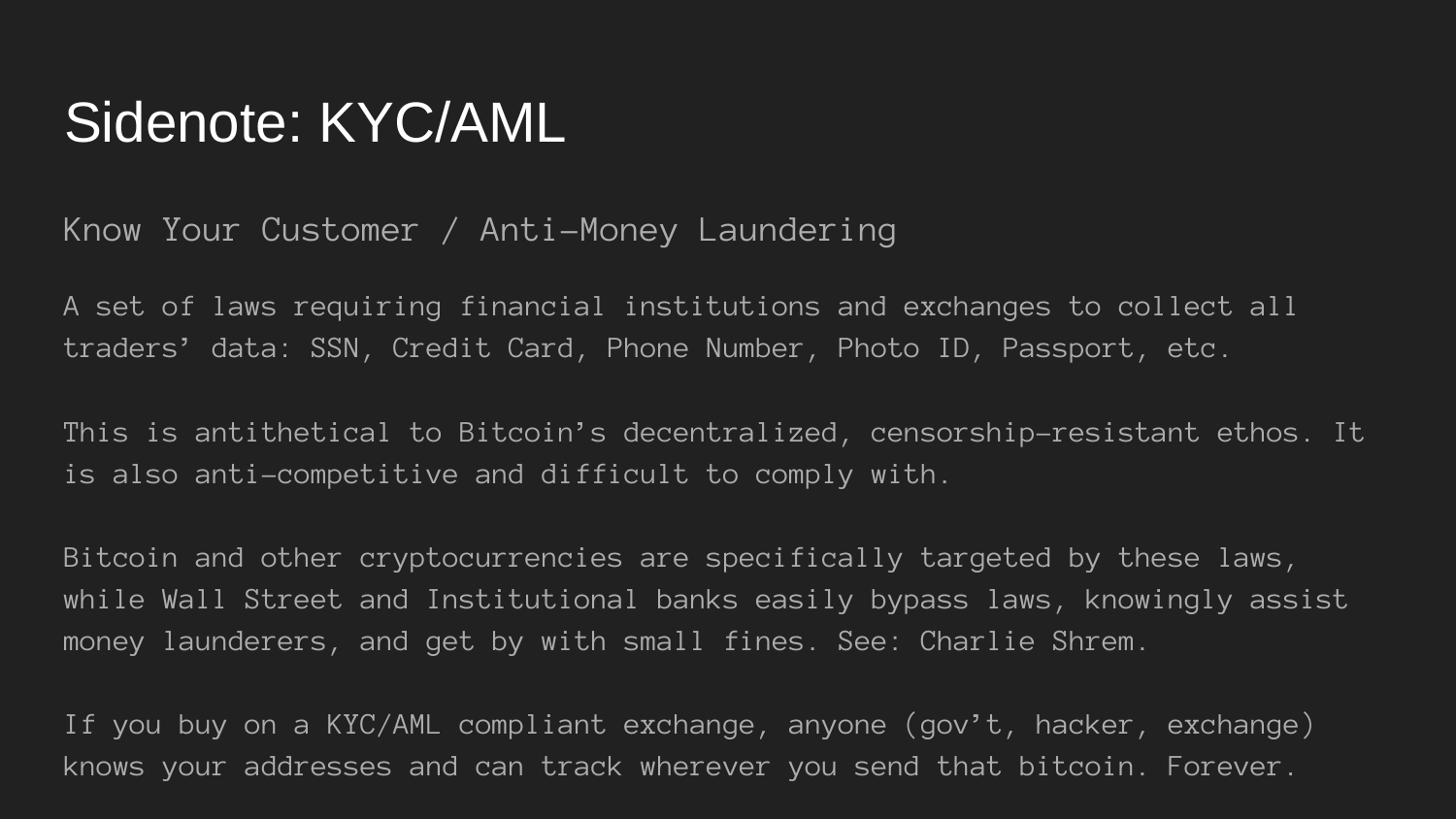

# Sidenote: KYC/AML
Know Your Customer / Anti-Money Laundering
A set of laws requiring financial institutions and exchanges to collect all traders’ data: SSN, Credit Card, Phone Number, Photo ID, Passport, etc.

This is antithetical to Bitcoin’s decentralized, censorship-resistant ethos. It is also anti-competitive and difficult to comply with.

Bitcoin and other cryptocurrencies are specifically targeted by these laws, while Wall Street and Institutional banks easily bypass laws, knowingly assist money launderers, and get by with small fines. See: Charlie Shrem.

If you buy on a KYC/AML compliant exchange, anyone (gov’t, hacker, exchange) knows your addresses and can track wherever you send that bitcoin. Forever.